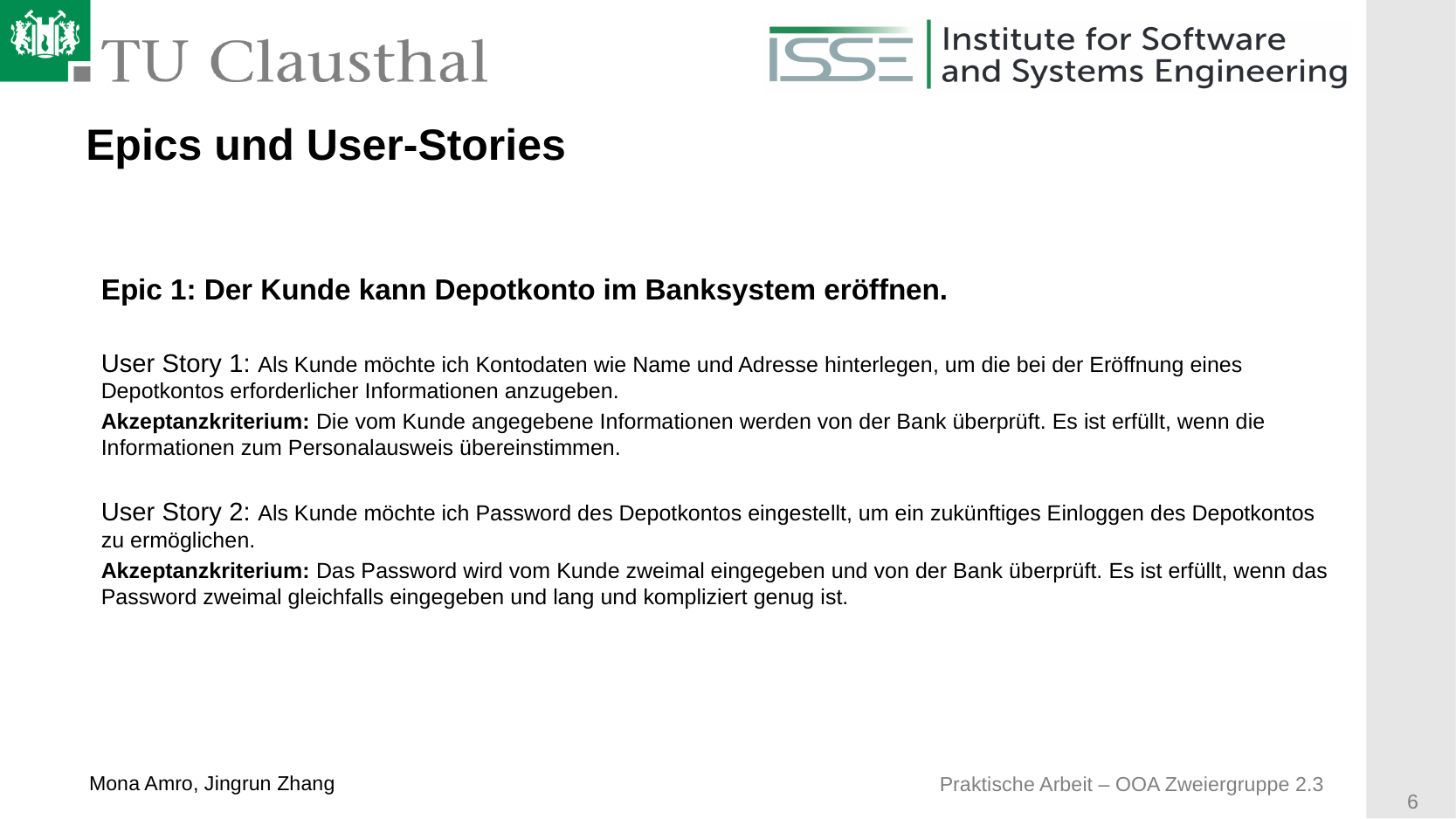

# Epics und User-Stories
Epic 1: Der Kunde kann Depotkonto im Banksystem eröffnen.

User Story 1: Als Kunde möchte ich Kontodaten wie Name und Adresse hinterlegen, um die bei der Eröffnung eines Depotkontos erforderlicher Informationen anzugeben.
Akzeptanzkriterium: Die vom Kunde angegebene Informationen werden von der Bank überprüft. Es ist erfüllt, wenn die Informationen zum Personalausweis übereinstimmen.

User Story 2: Als Kunde möchte ich Password des Depotkontos eingestellt, um ein zukünftiges Einloggen des Depotkontos zu ermöglichen.
Akzeptanzkriterium: Das Password wird vom Kunde zweimal eingegeben und von der Bank überprüft. Es ist erfüllt, wenn das Password zweimal gleichfalls eingegeben und lang und kompliziert genug ist.